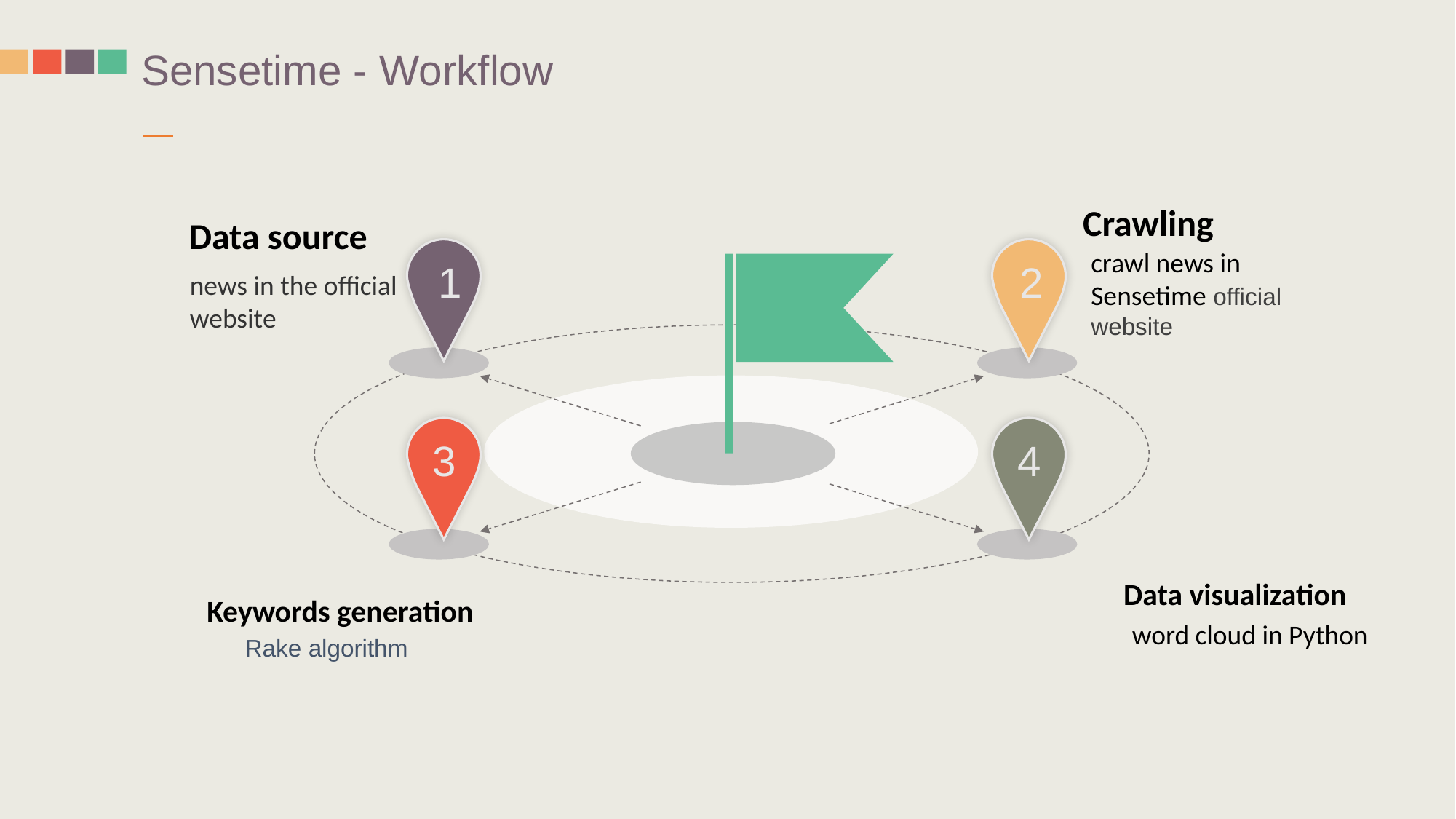

Sensetime - Workflow

Crawling
crawl news in Sensetime official website
Data source
news in the official website

1

2

3

4

Data visualization

Keywords generation
word cloud in Python
Rake algorithm